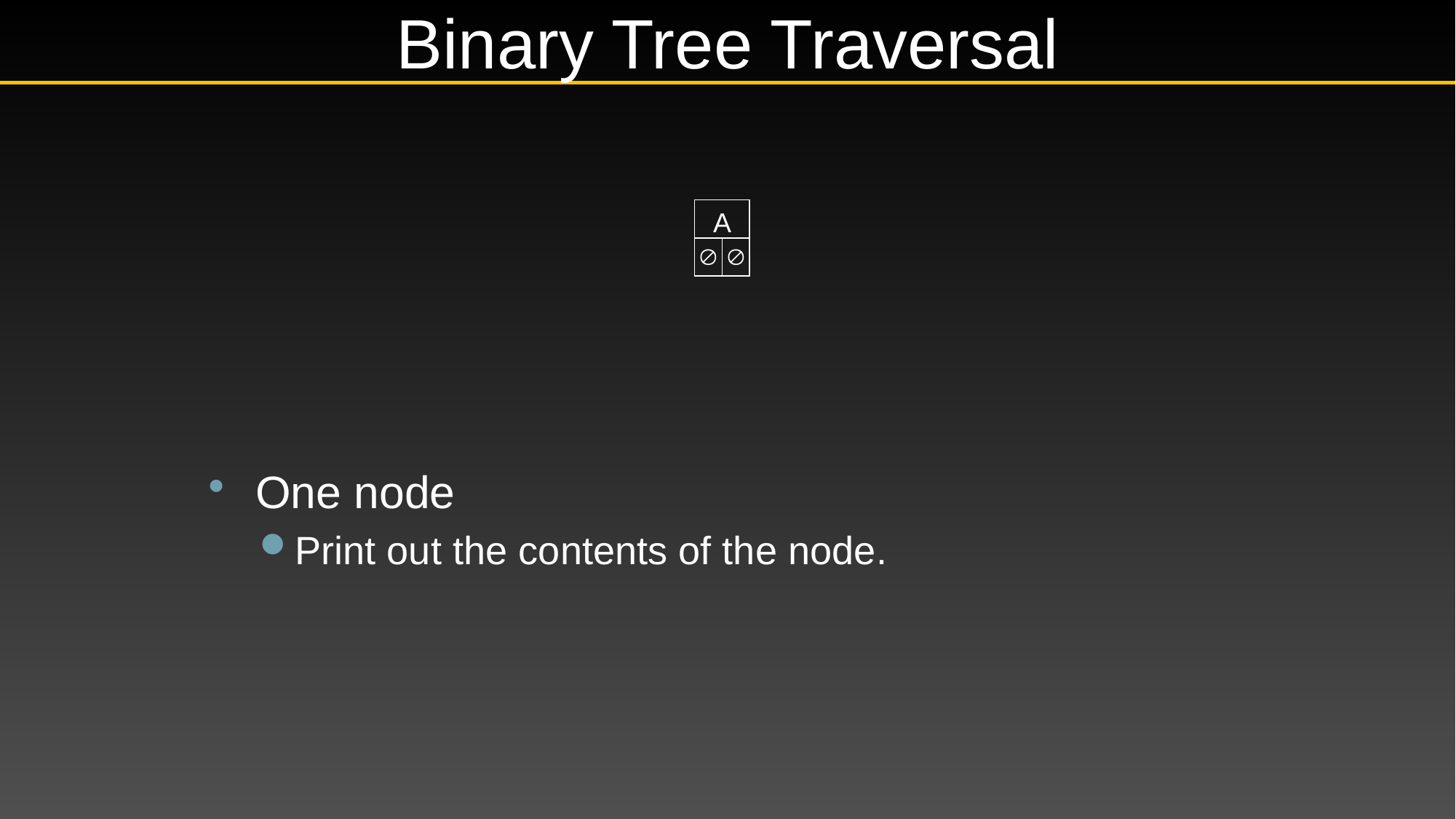

# Binary Tree Traversal
A
∅ ∅
One node
Print out the contents of the node.